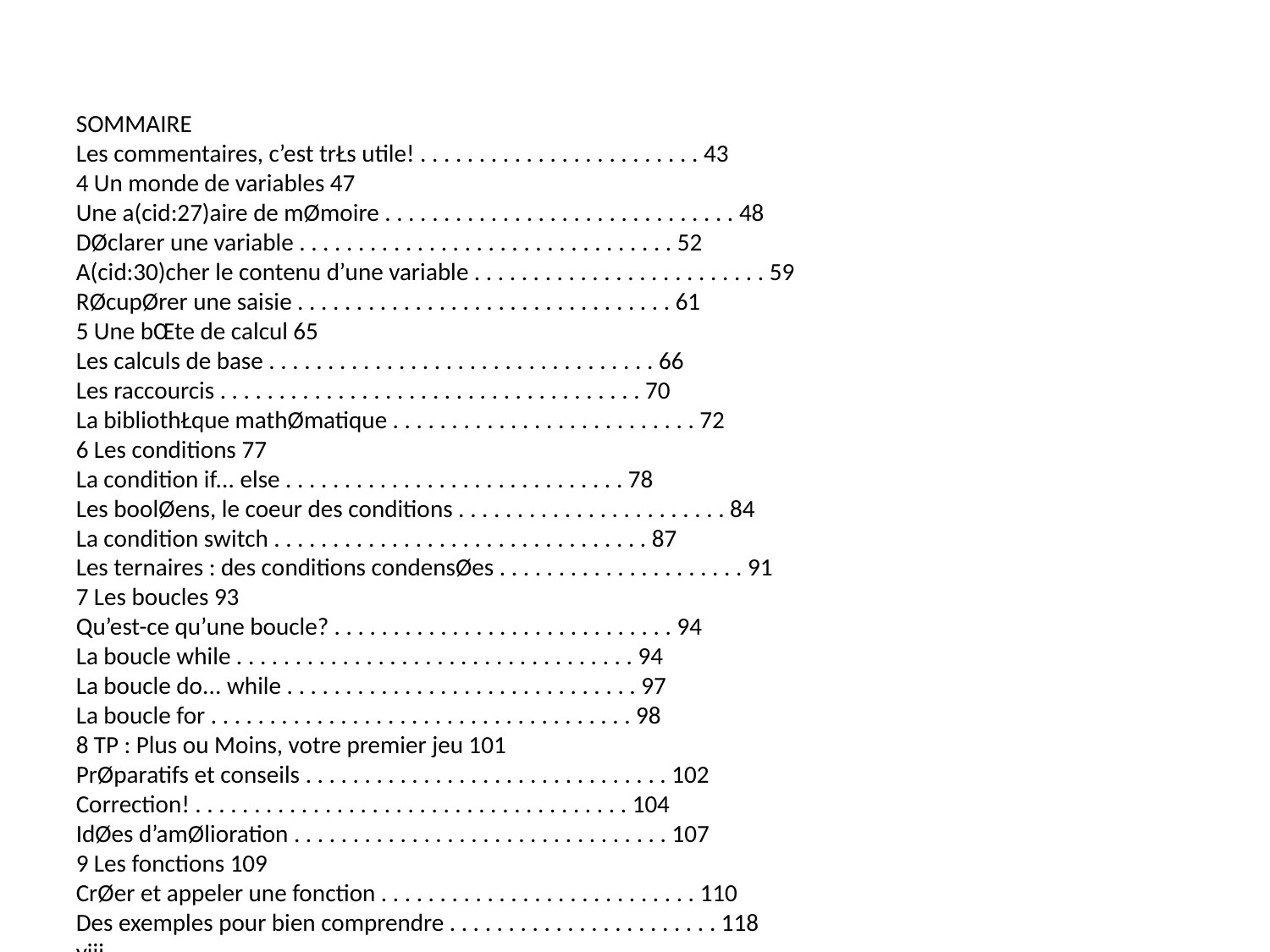

SOMMAIRE
Les commentaires, c’est trŁs utile! . . . . . . . . . . . . . . . . . . . . . . . . 43
4 Un monde de variables 47
Une a(cid:27)aire de mØmoire . . . . . . . . . . . . . . . . . . . . . . . . . . . . . . 48
DØclarer une variable . . . . . . . . . . . . . . . . . . . . . . . . . . . . . . . . 52
A(cid:30)cher le contenu d’une variable . . . . . . . . . . . . . . . . . . . . . . . . . 59
RØcupØrer une saisie . . . . . . . . . . . . . . . . . . . . . . . . . . . . . . . . 61
5 Une bŒte de calcul 65
Les calculs de base . . . . . . . . . . . . . . . . . . . . . . . . . . . . . . . . . 66
Les raccourcis . . . . . . . . . . . . . . . . . . . . . . . . . . . . . . . . . . . . 70
La bibliothŁque mathØmatique . . . . . . . . . . . . . . . . . . . . . . . . . . 72
6 Les conditions 77
La condition if... else . . . . . . . . . . . . . . . . . . . . . . . . . . . . . 78
Les boolØens, le coeur des conditions . . . . . . . . . . . . . . . . . . . . . . . 84
La condition switch . . . . . . . . . . . . . . . . . . . . . . . . . . . . . . . . 87
Les ternaires : des conditions condensØes . . . . . . . . . . . . . . . . . . . . . 91
7 Les boucles 93
Qu’est-ce qu’une boucle? . . . . . . . . . . . . . . . . . . . . . . . . . . . . . 94
La boucle while . . . . . . . . . . . . . . . . . . . . . . . . . . . . . . . . . . 94
La boucle do... while . . . . . . . . . . . . . . . . . . . . . . . . . . . . . . 97
La boucle for . . . . . . . . . . . . . . . . . . . . . . . . . . . . . . . . . . . . 98
8 TP : Plus ou Moins, votre premier jeu 101
PrØparatifs et conseils . . . . . . . . . . . . . . . . . . . . . . . . . . . . . . . 102
Correction! . . . . . . . . . . . . . . . . . . . . . . . . . . . . . . . . . . . . . 104
IdØes d’amØlioration . . . . . . . . . . . . . . . . . . . . . . . . . . . . . . . . 107
9 Les fonctions 109
CrØer et appeler une fonction . . . . . . . . . . . . . . . . . . . . . . . . . . . 110
Des exemples pour bien comprendre . . . . . . . . . . . . . . . . . . . . . . . 118
viii